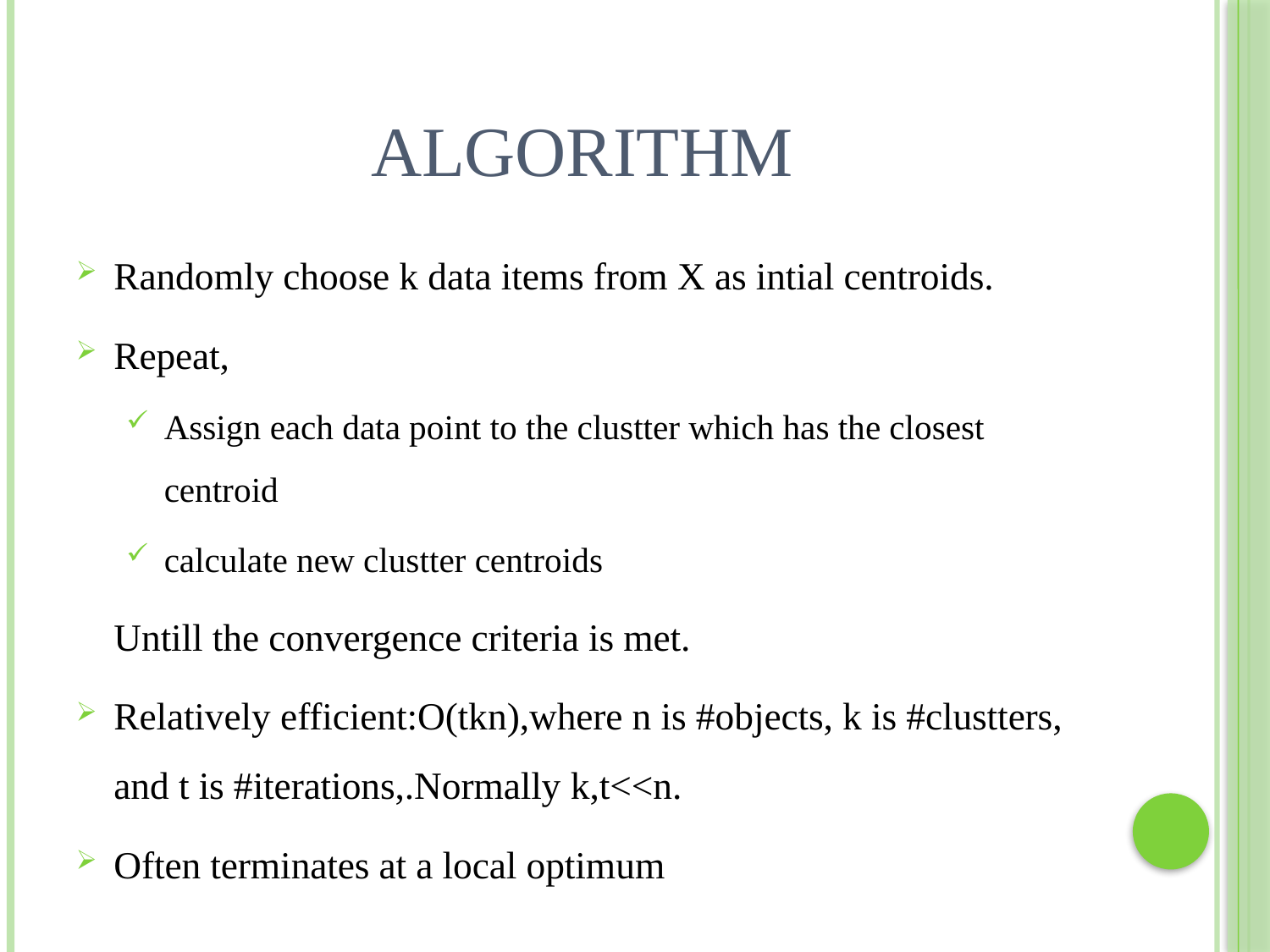

# algorithm
Randomly choose k data items from X as intial centroids.
Repeat,
Assign each data point to the clustter which has the closest centroid
calculate new clustter centroids
 		Untill the convergence criteria is met.
Relatively efficient:O(tkn),where n is #objects, k is #clustters, and t is #iterations,.Normally k,t<<n.
Often terminates at a local optimum